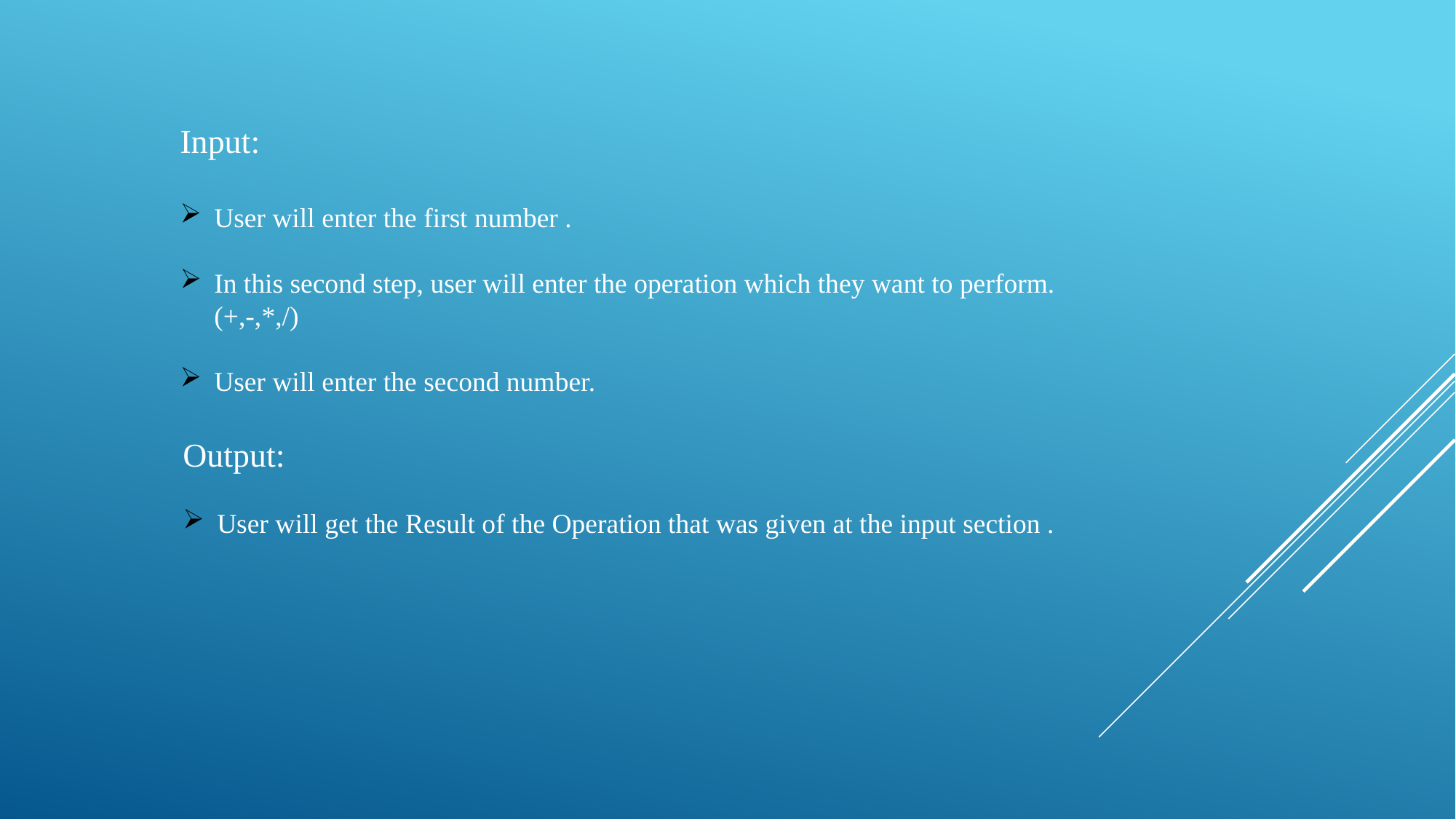

Input:

User will enter the first number .

In this second step, user will enter the operation which they want to perform.(+,-,*,/)

User will enter the second number.
Output:

User will get the Result of the Operation that was given at the input section .